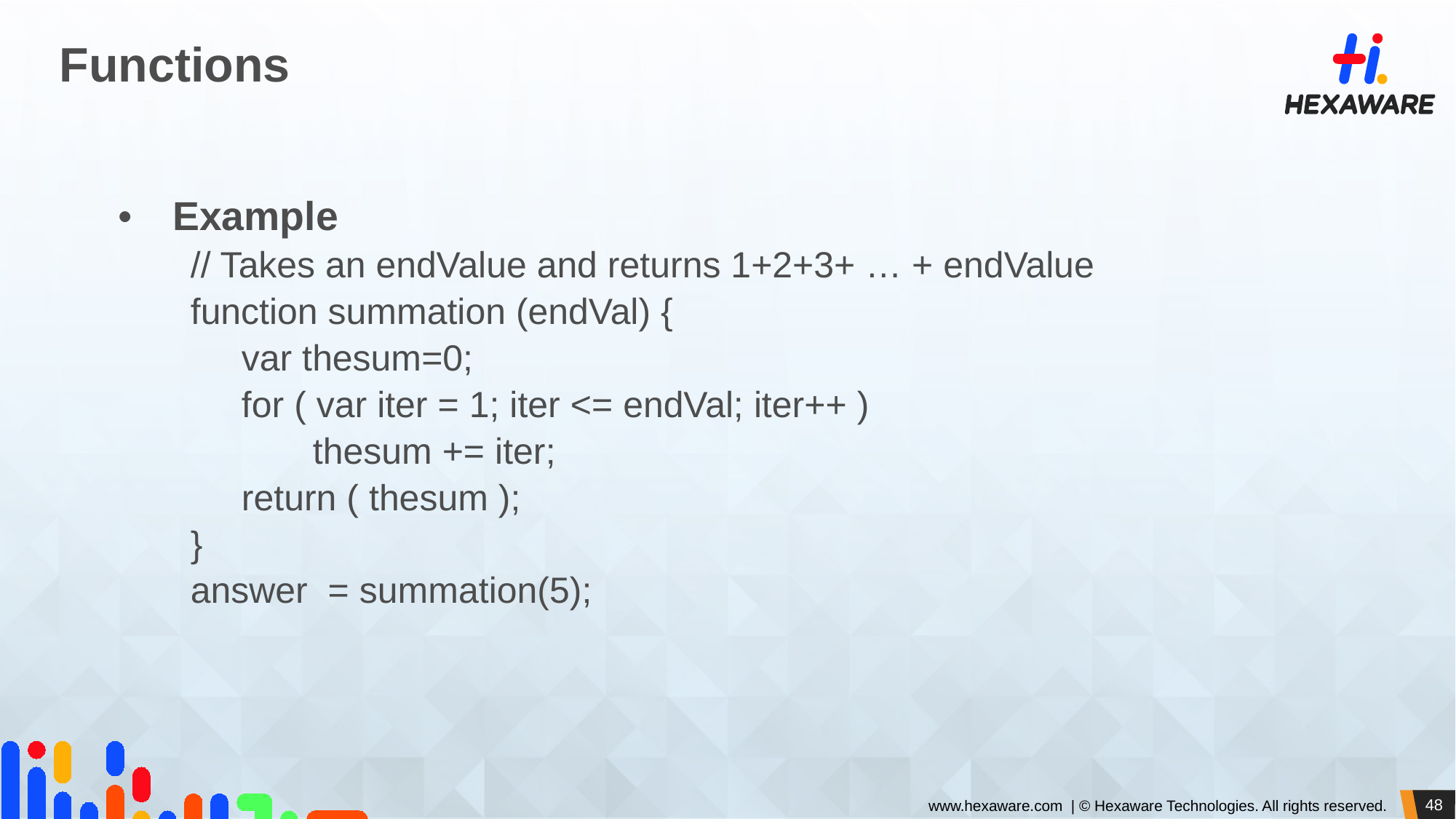

# Functions
Example
// Takes an endValue and returns 1+2+3+ … + endValue
function summation (endVal) {
     var thesum=0;
     for ( var iter = 1; iter <= endVal; iter++ )
            thesum += iter;
     return ( thesum );
}
answer  = summation(5);